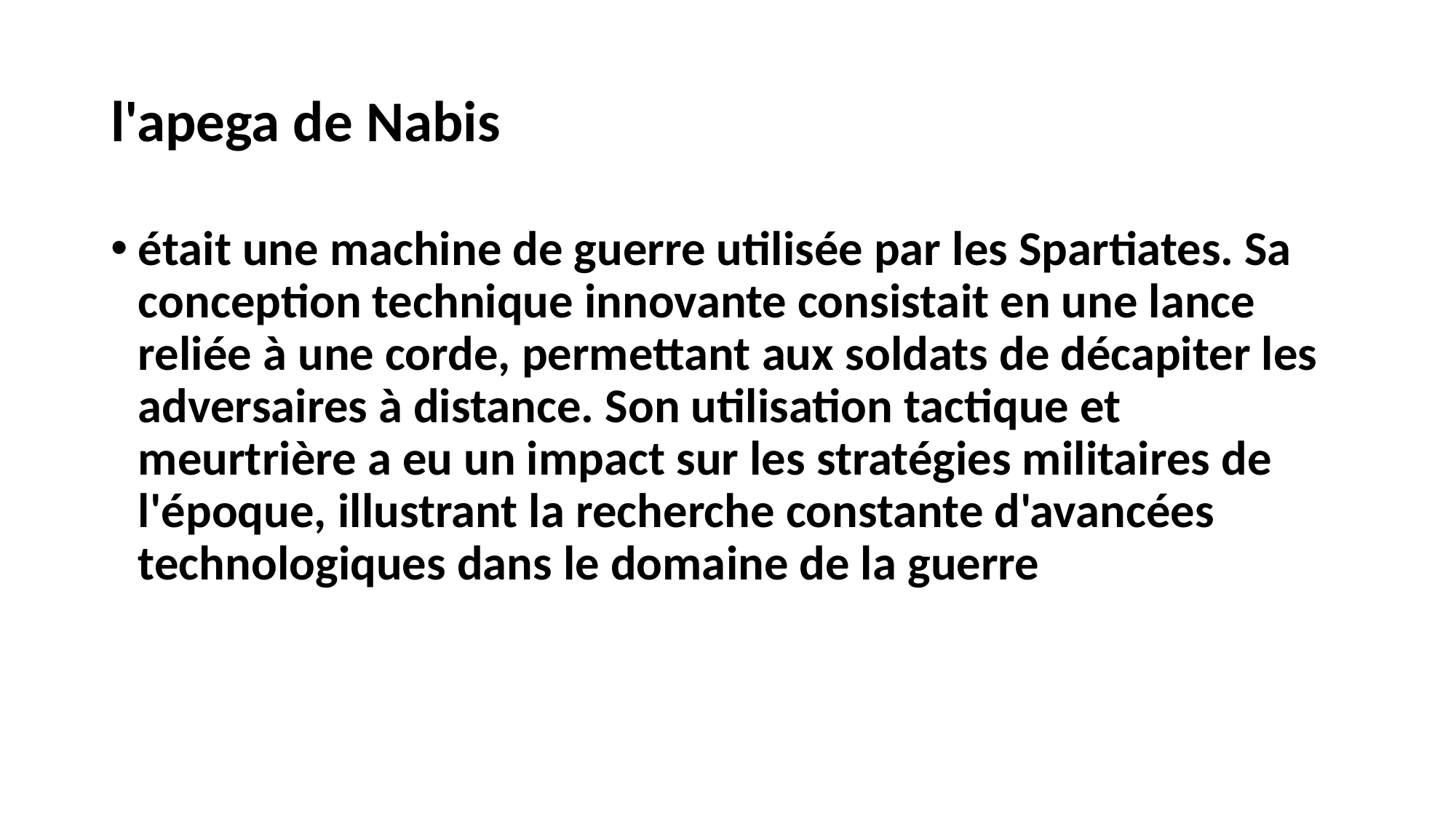

# l'apega de Nabis
était une machine de guerre utilisée par les Spartiates. Sa conception technique innovante consistait en une lance reliée à une corde, permettant aux soldats de décapiter les adversaires à distance. Son utilisation tactique et meurtrière a eu un impact sur les stratégies militaires de l'époque, illustrant la recherche constante d'avancées technologiques dans le domaine de la guerre